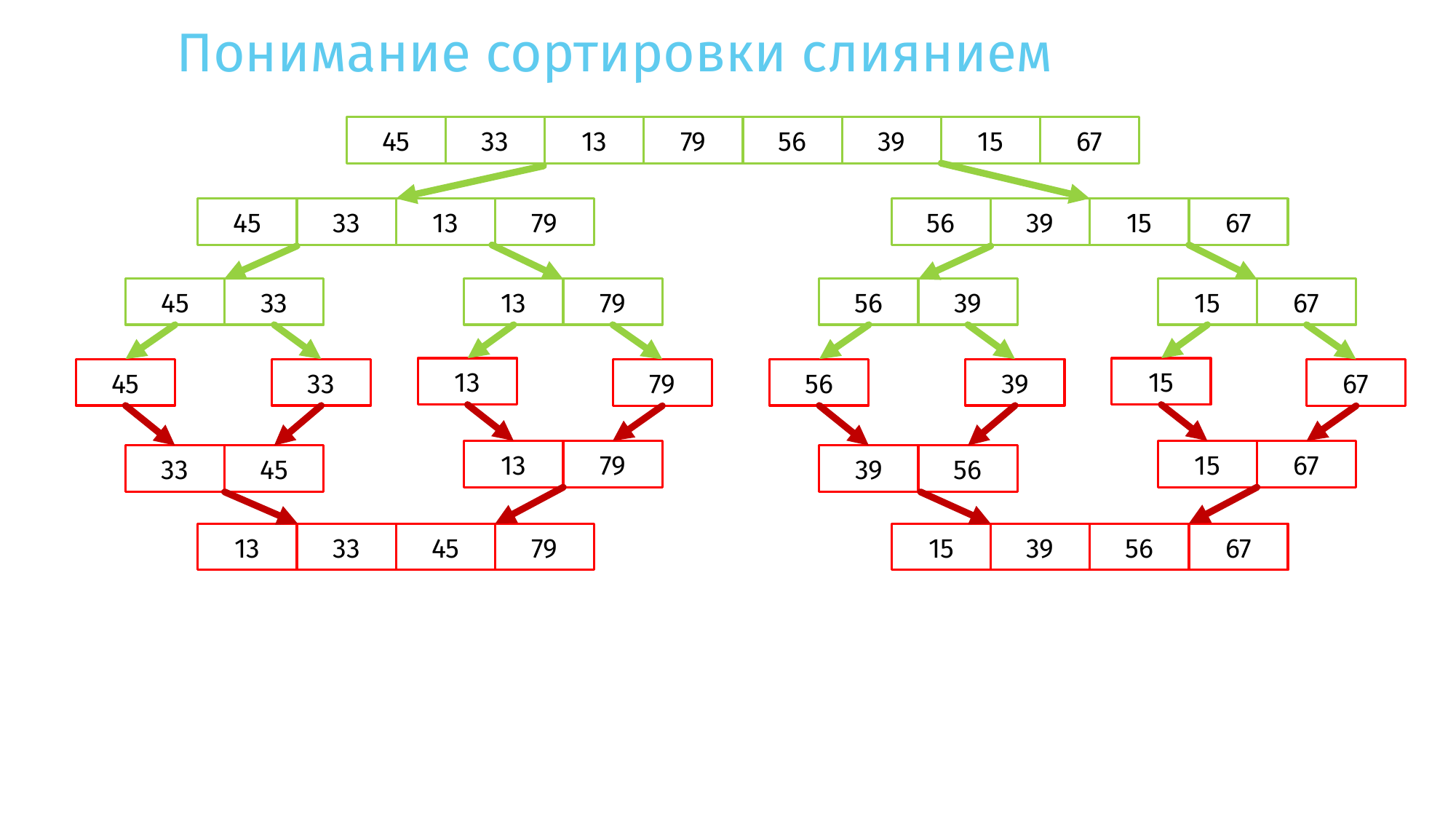

# Понимание сортировки слиянием
67
79
56
39
15
13
33
45
79
67
13
15
33
39
45
56
33
79
39
67
45
13
56
15
13
15
45
33
56
39
79
67
79
67
13
15
45
56
33
39
79
67
45
56
33
39
13
15